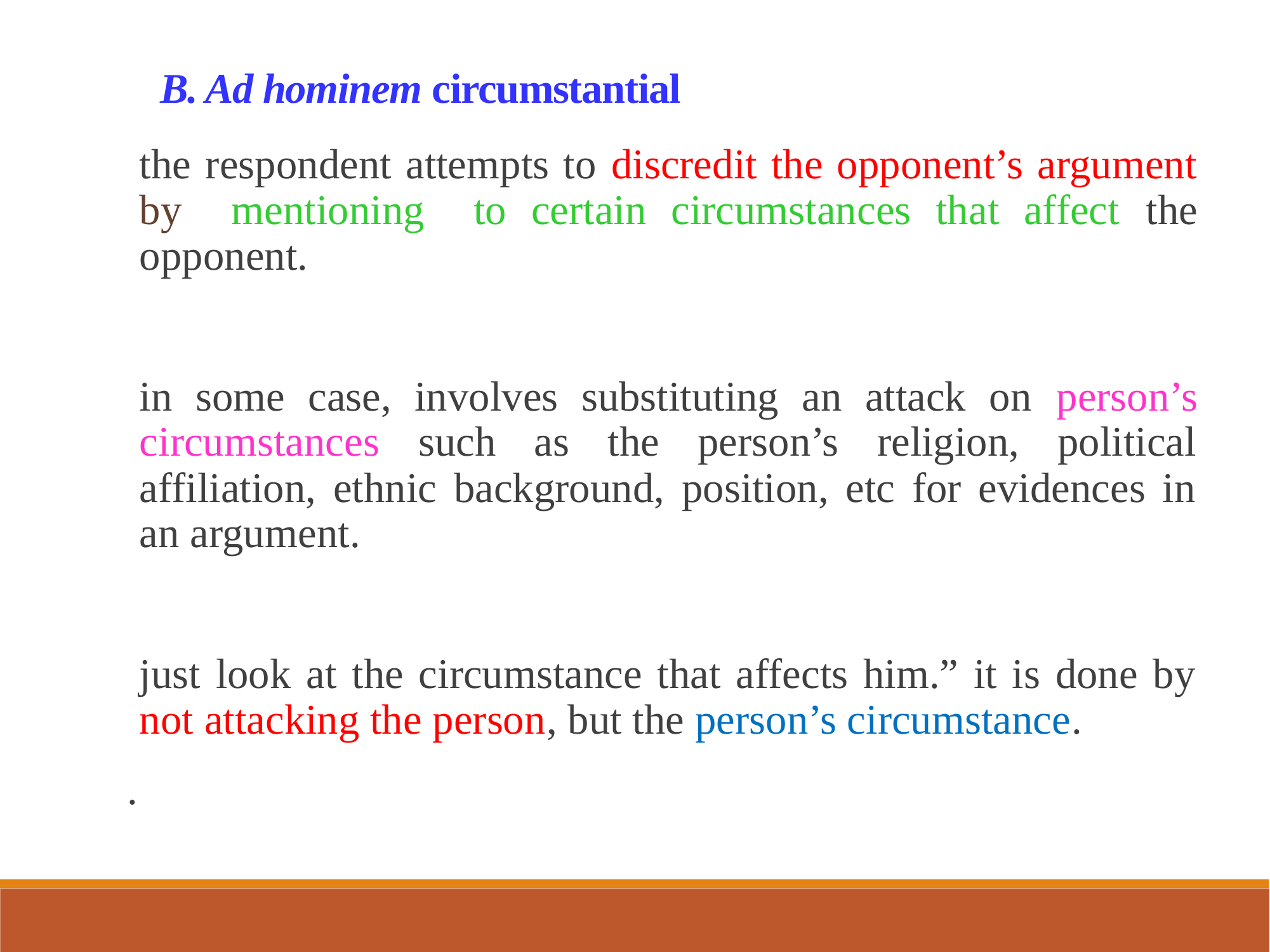

B. Ad hominem circumstantial
the respondent attempts to discredit the opponent’s argument by  mentioning  to certain circumstances that affect the opponent.

in some case, involves substituting an attack on person’s circumstances such as the person’s religion, political affiliation, ethnic background, position, etc for evidences in an argument.

just look at the circumstance that affects him.” it is done by not attacking the person, but the person’s circumstance.
.